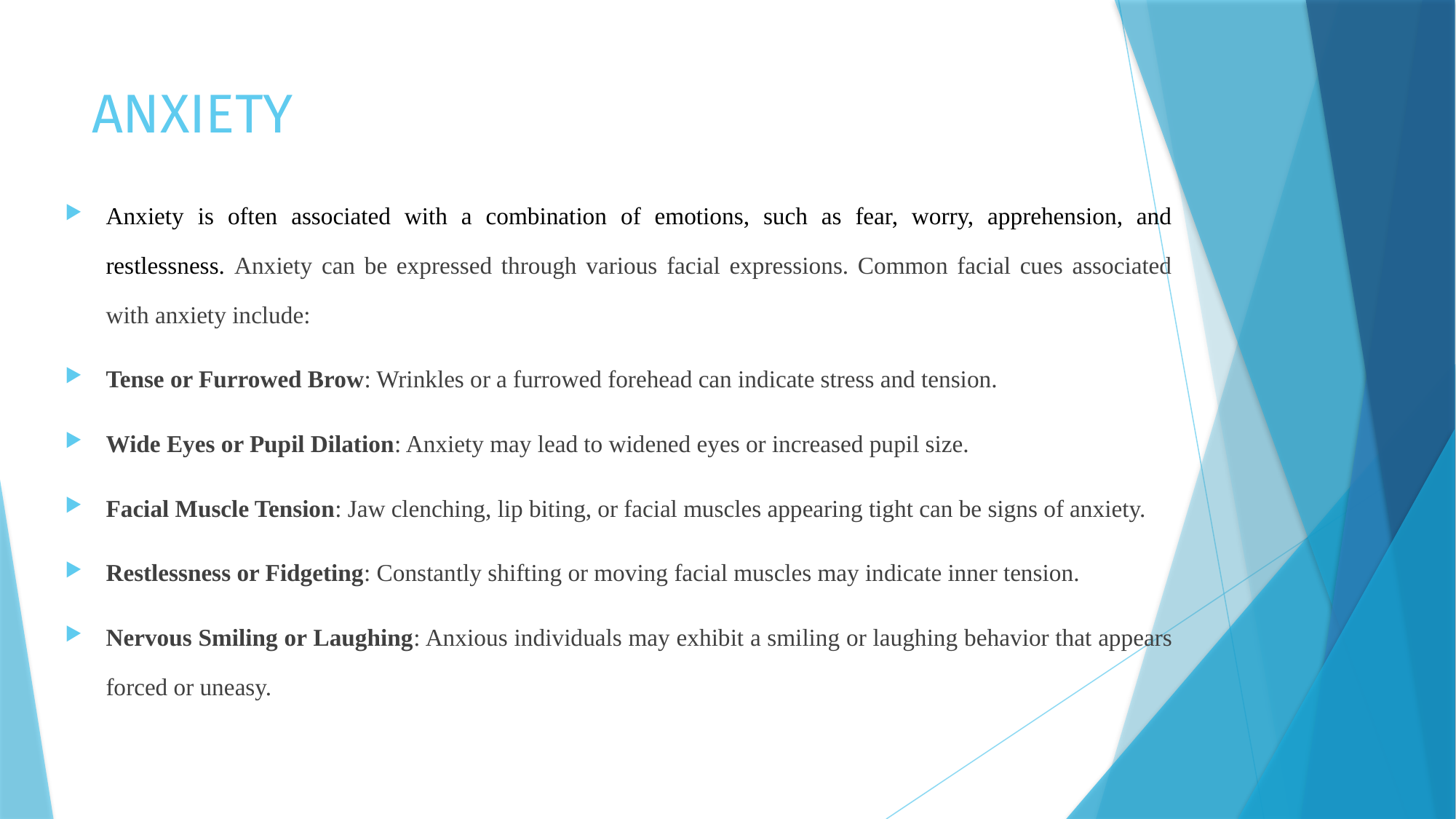

# ANXIETY
Anxiety is often associated with a combination of emotions, such as fear, worry, apprehension, and restlessness. Anxiety can be expressed through various facial expressions. Common facial cues associated with anxiety include:
Tense or Furrowed Brow: Wrinkles or a furrowed forehead can indicate stress and tension.
Wide Eyes or Pupil Dilation: Anxiety may lead to widened eyes or increased pupil size.
Facial Muscle Tension: Jaw clenching, lip biting, or facial muscles appearing tight can be signs of anxiety.
Restlessness or Fidgeting: Constantly shifting or moving facial muscles may indicate inner tension.
Nervous Smiling or Laughing: Anxious individuals may exhibit a smiling or laughing behavior that appears forced or uneasy.